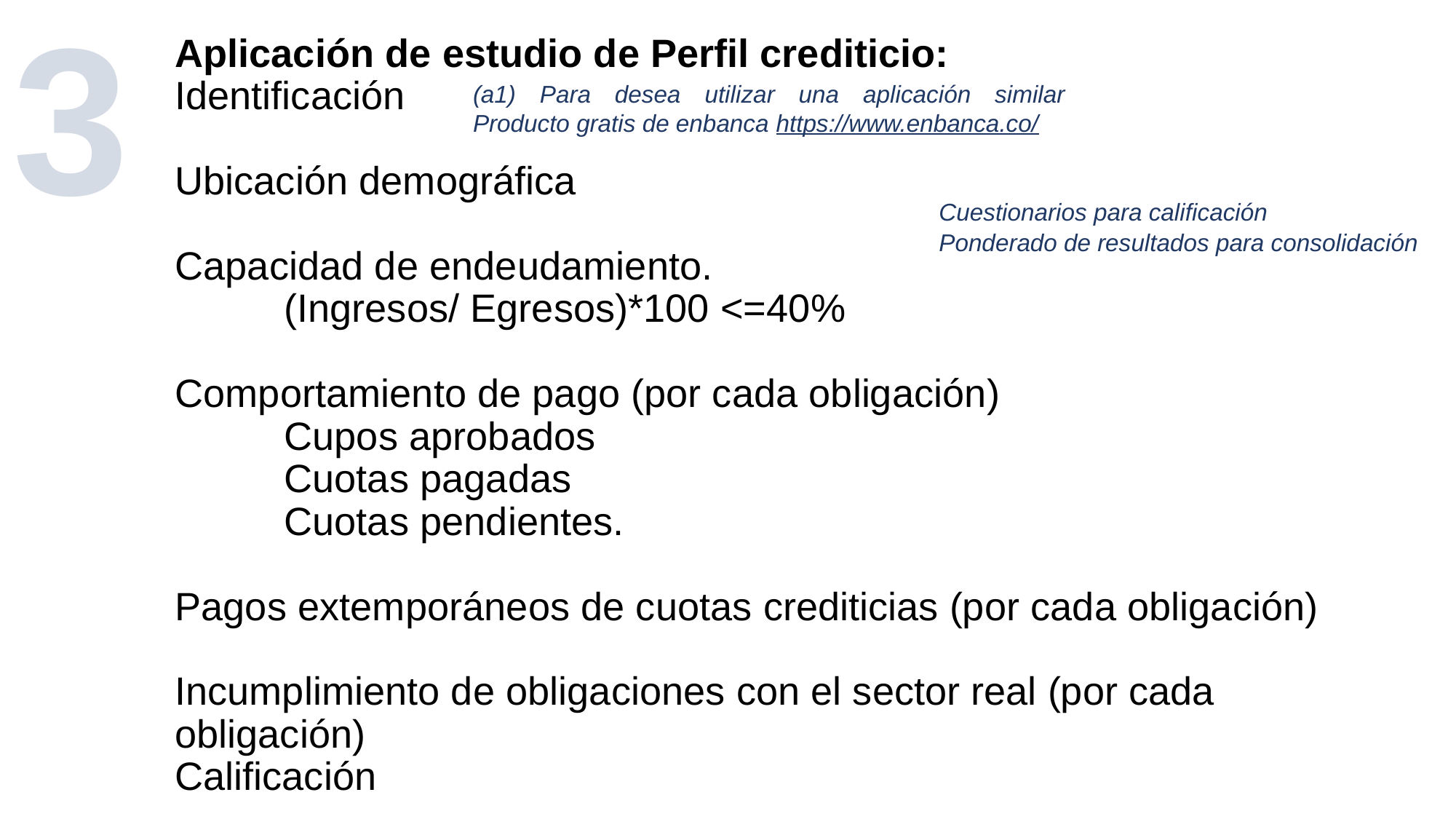

3
Aplicación de estudio de Perfil crediticio:
Identificación
Ubicación demográfica

Capacidad de endeudamiento.
	(Ingresos/ Egresos)*100 <=40%

Comportamiento de pago (por cada obligación)
	Cupos aprobados
	Cuotas pagadas
	Cuotas pendientes.

Pagos extemporáneos de cuotas crediticias (por cada obligación)

Incumplimiento de obligaciones con el sector real (por cada obligación)
Calificación
(a1) Para desea utilizar una aplicación similar Producto gratis de enbanca https://www.enbanca.co/
Cuestionarios para calificación
Ponderado de resultados para consolidación